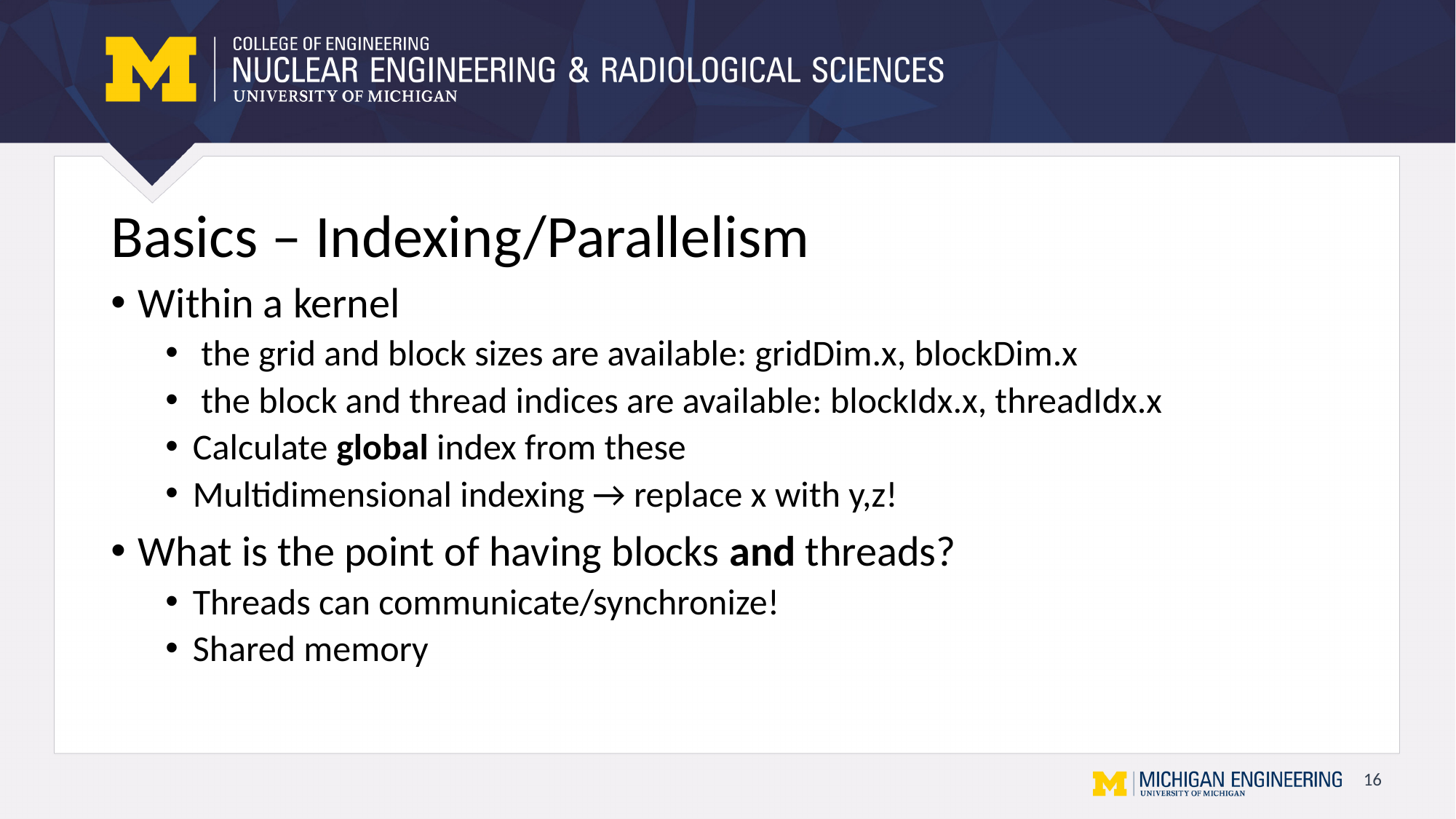

# Basics – Indexing/Parallelism
Within a kernel
 the grid and block sizes are available: gridDim.x, blockDim.x
 the block and thread indices are available: blockIdx.x, threadIdx.x
Calculate global index from these
Multidimensional indexing → replace x with y,z!
What is the point of having blocks and threads?
Threads can communicate/synchronize!
Shared memory